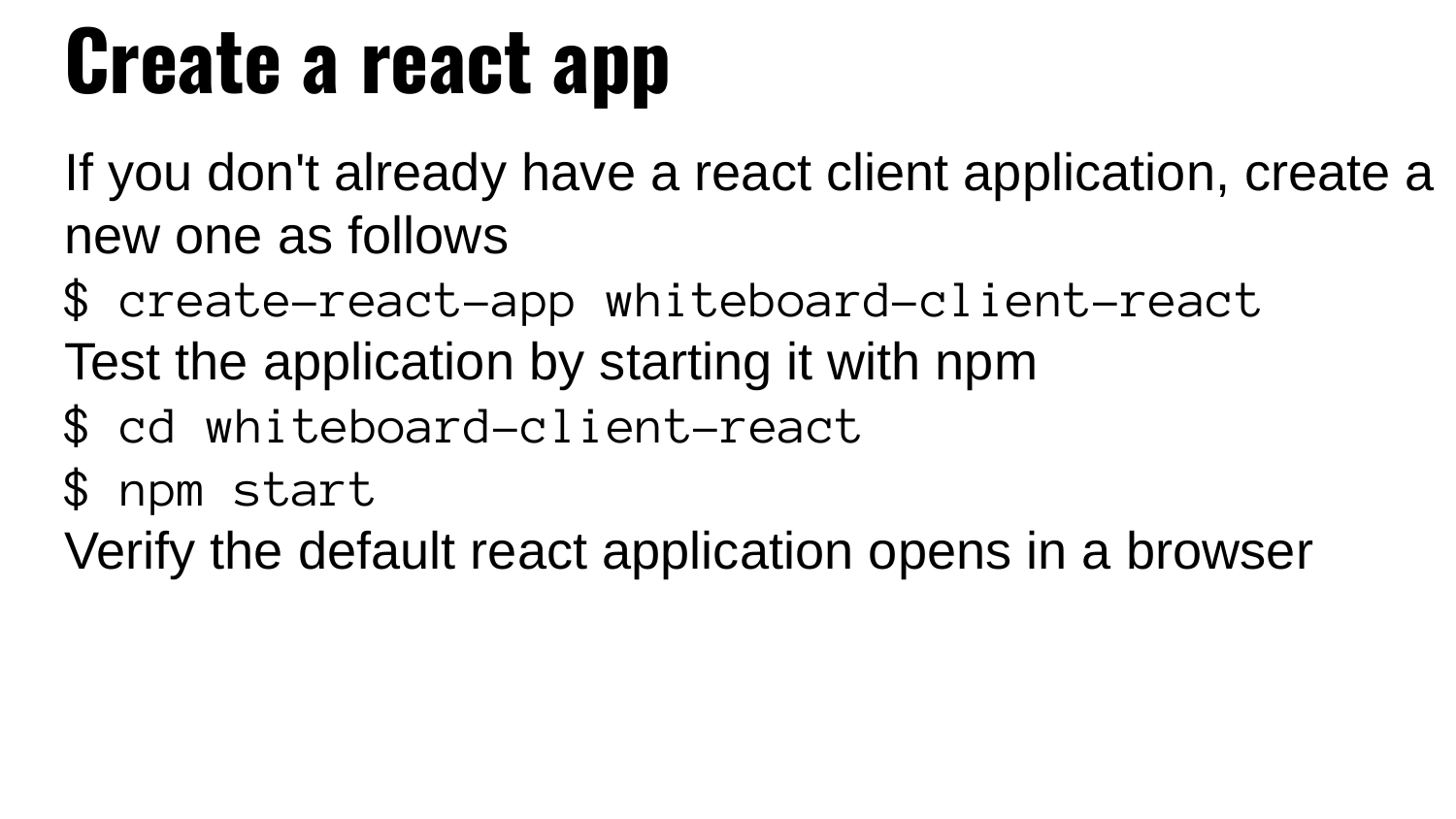

# Create a react app
If you don't already have a react client application, create a new one as follows
$ create-react-app whiteboard-client-react
Test the application by starting it with npm
$ cd whiteboard-client-react
$ npm start
Verify the default react application opens in a browser